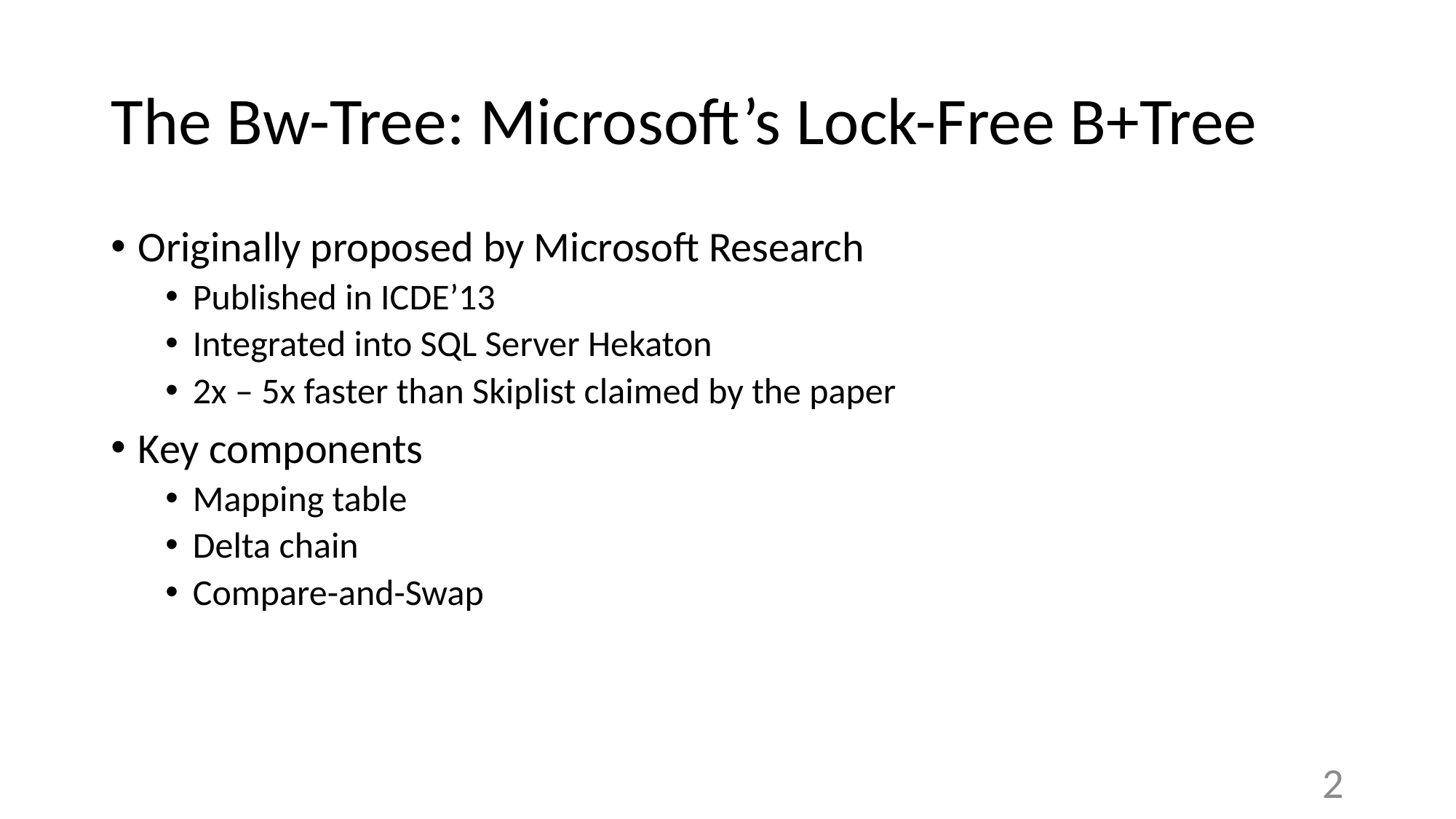

# The Bw-Tree: Microsoft’s Lock-Free B+Tree
Originally proposed by Microsoft Research
Published in ICDE’13
Integrated into SQL Server Hekaton
2x – 5x faster than Skiplist claimed by the paper
Key components
Mapping table
Delta chain
Compare-and-Swap

2